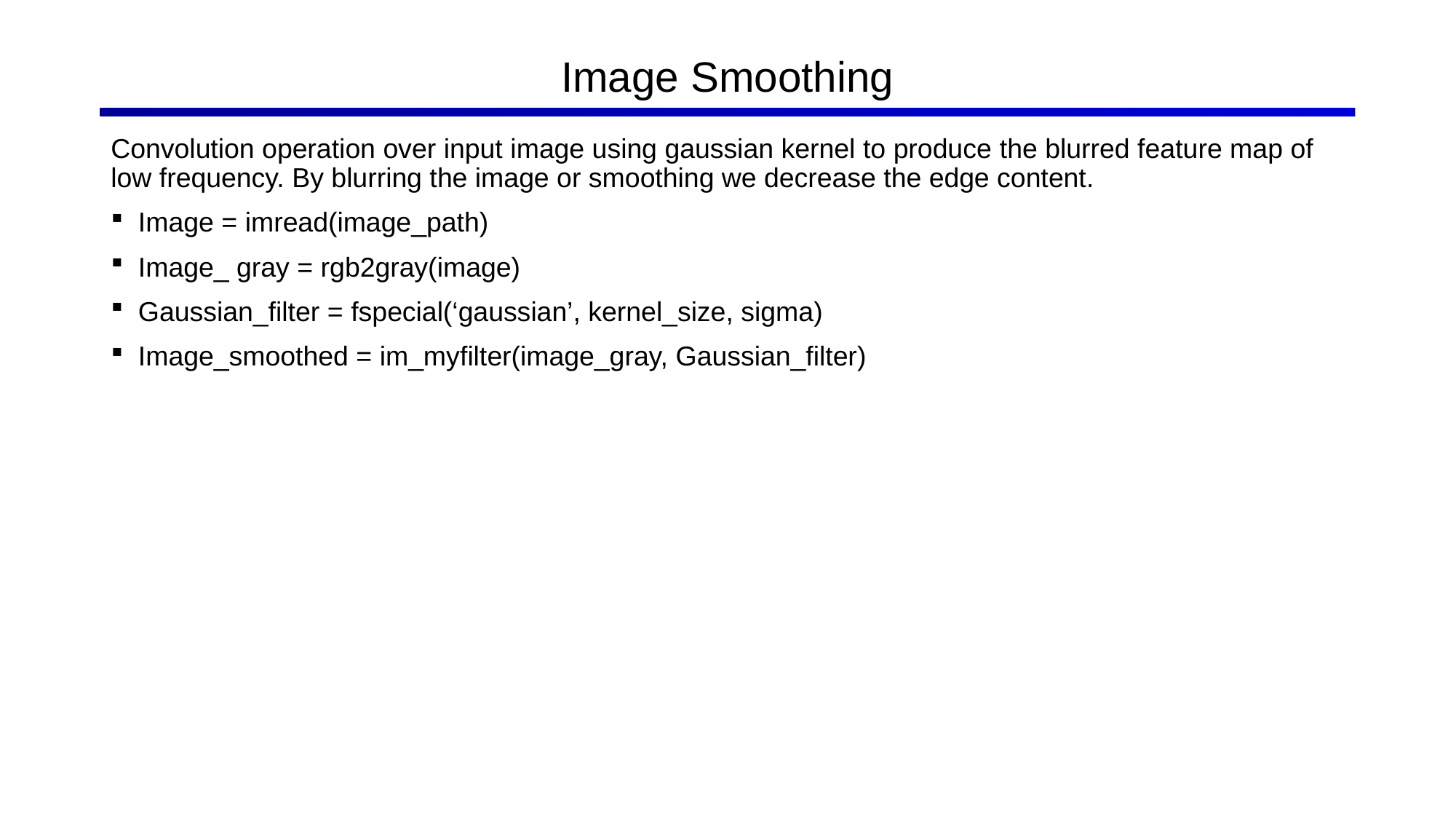

# Image Smoothing
Convolution operation over input image using gaussian kernel to produce the blurred feature map of     low frequency. By blurring the image or smoothing we decrease the edge content.
Image = imread(image_path)
Image_ gray = rgb2gray(image)
Gaussian_filter = fspecial(‘gaussian’, kernel_size, sigma)
Image_smoothed = im_myfilter(image_gray, Gaussian_filter)